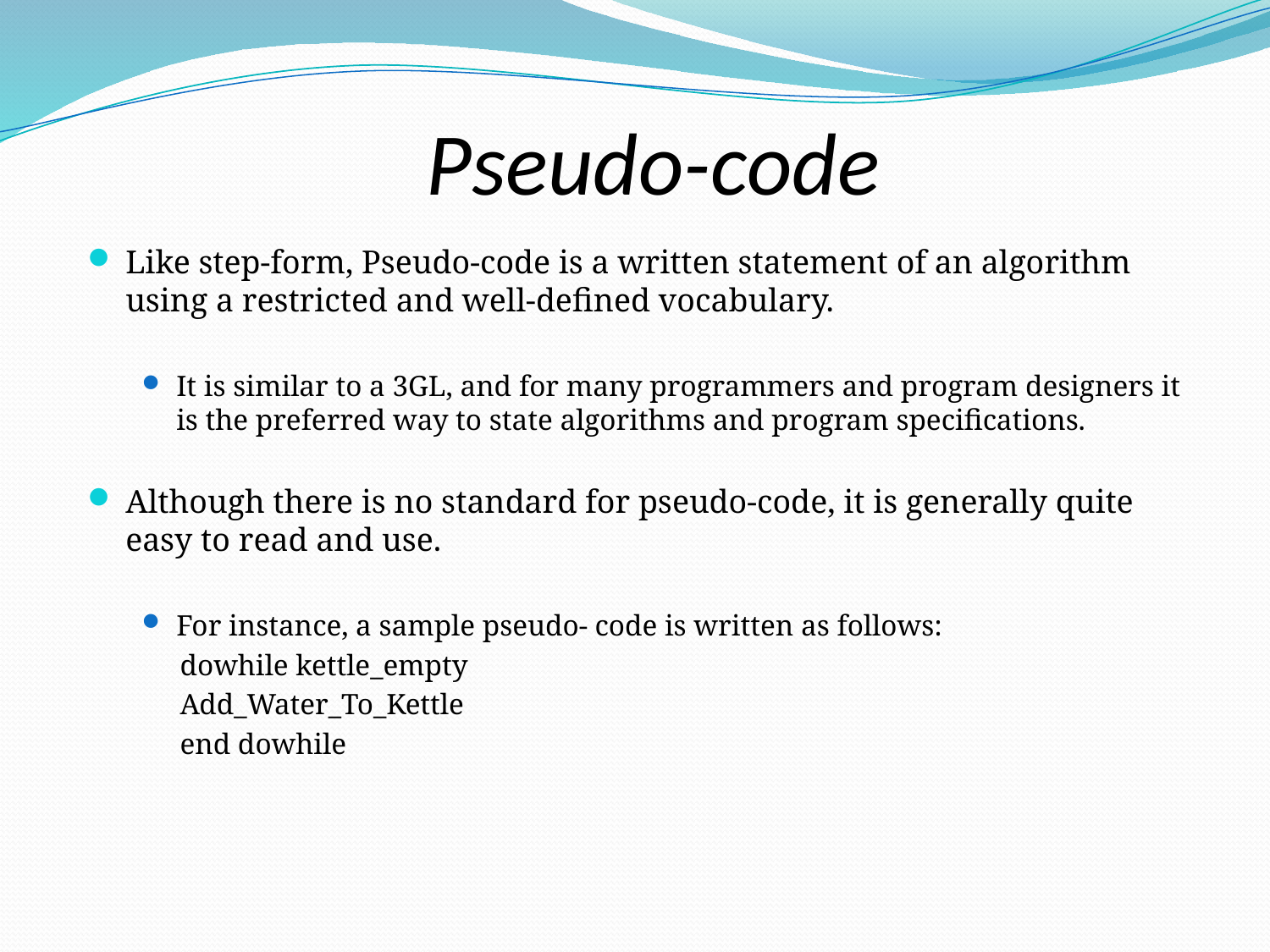

# Pseudo-code
Like step-form, Pseudo-code is a written statement of an algorithm using a restricted and well-defined vocabulary.

It is similar to a 3GL, and for many programmers and program designers it is the preferred way to state algorithms and program specifications.

Although there is no standard for pseudo-code, it is generally quite easy to read and use.

For instance, a sample pseudo- code is written as follows:
dowhile kettle_empty
Add_Water_To_Kettle
end dowhile